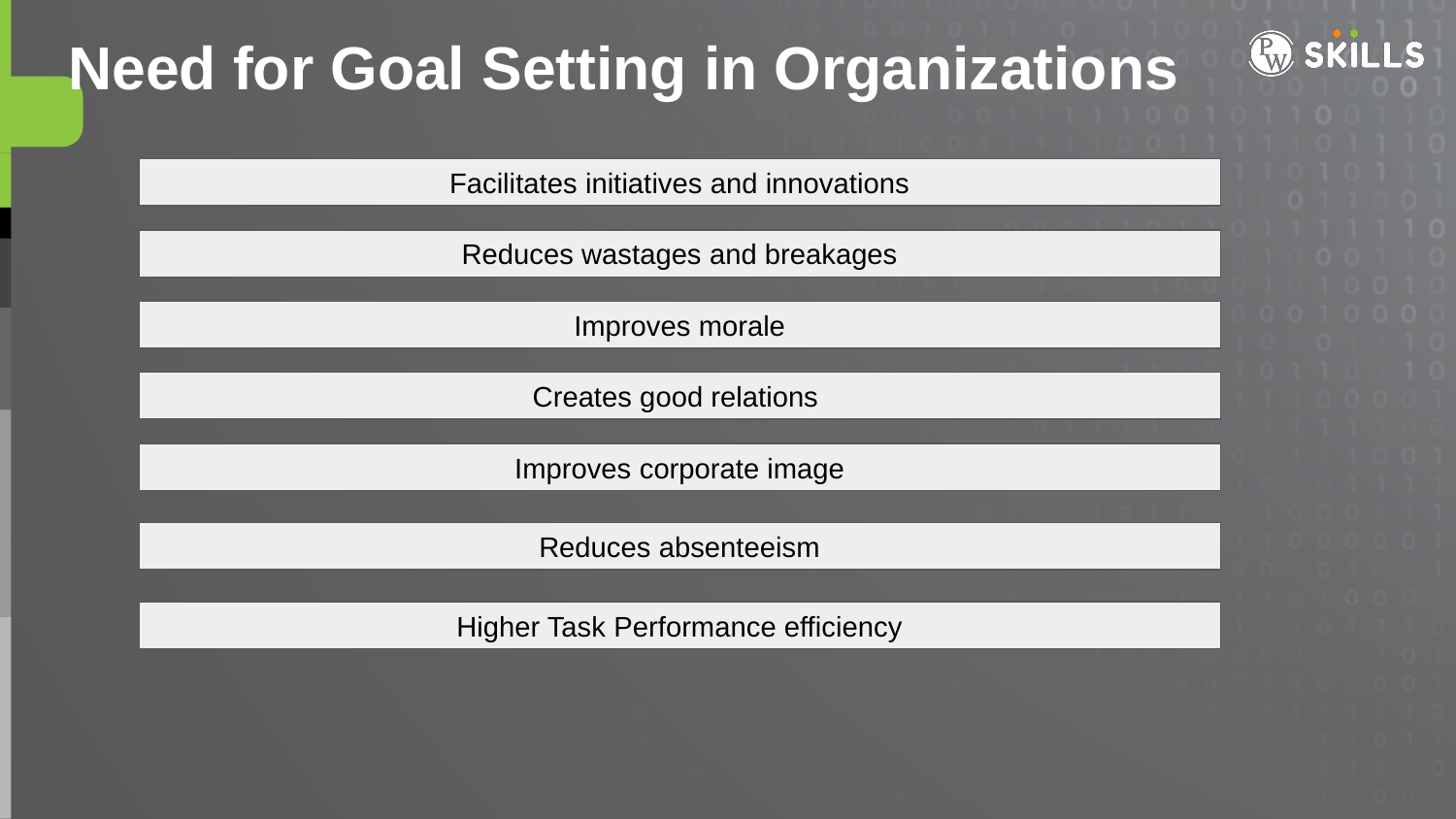

Need for Goal Setting in Organizations
Facilitates initiatives and innovations
Reduces wastages and breakages
Improves morale
Creates good relations
Improves corporate image
Reduces absenteeism
Higher Task Performance efficiency